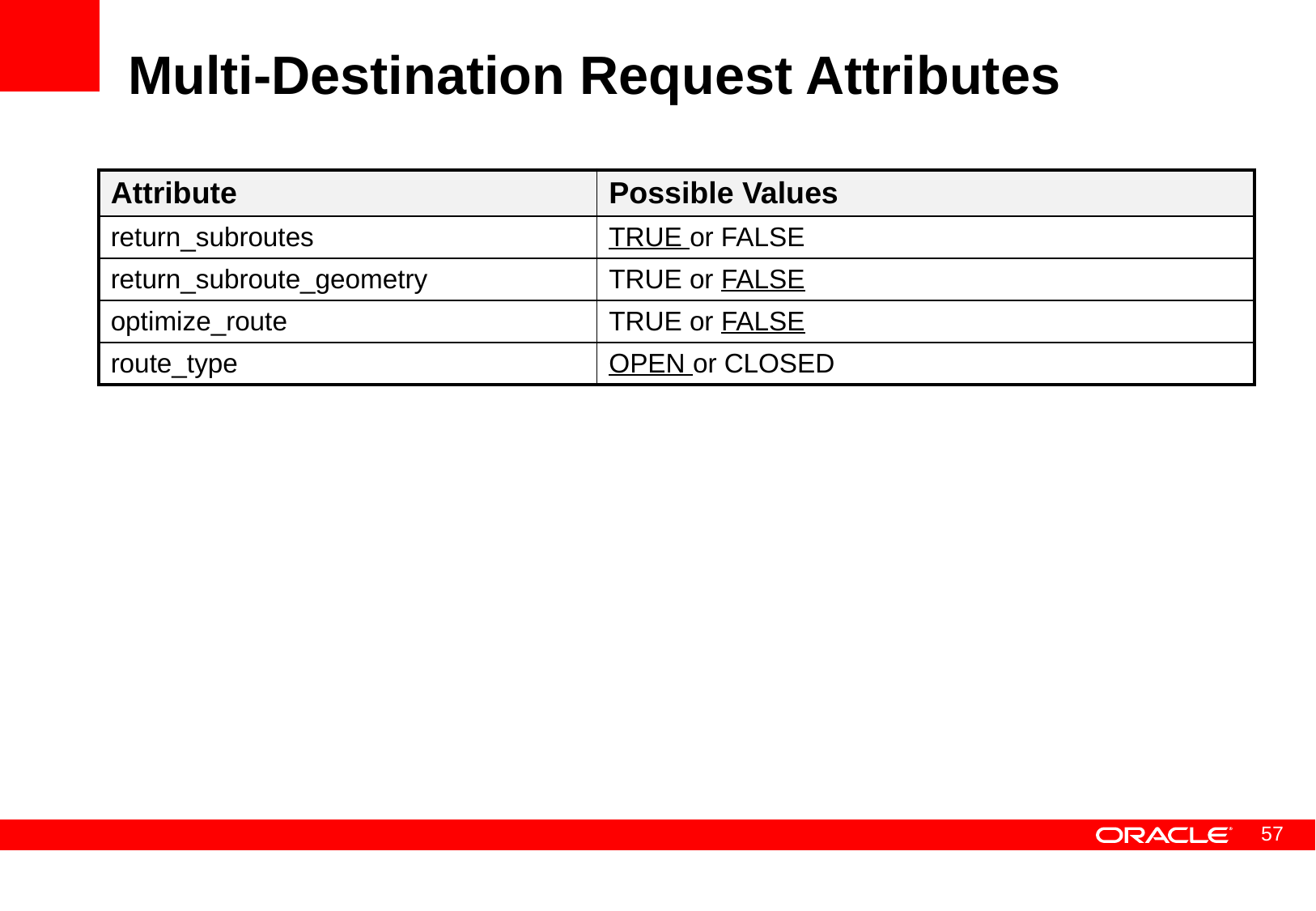

# Multi-Destination Request Attributes
| Attribute | Possible Values |
| --- | --- |
| return\_subroutes | TRUE or FALSE |
| return\_subroute\_geometry | TRUE or FALSE |
| optimize\_route | TRUE or FALSE |
| route\_type | OPEN or CLOSED |